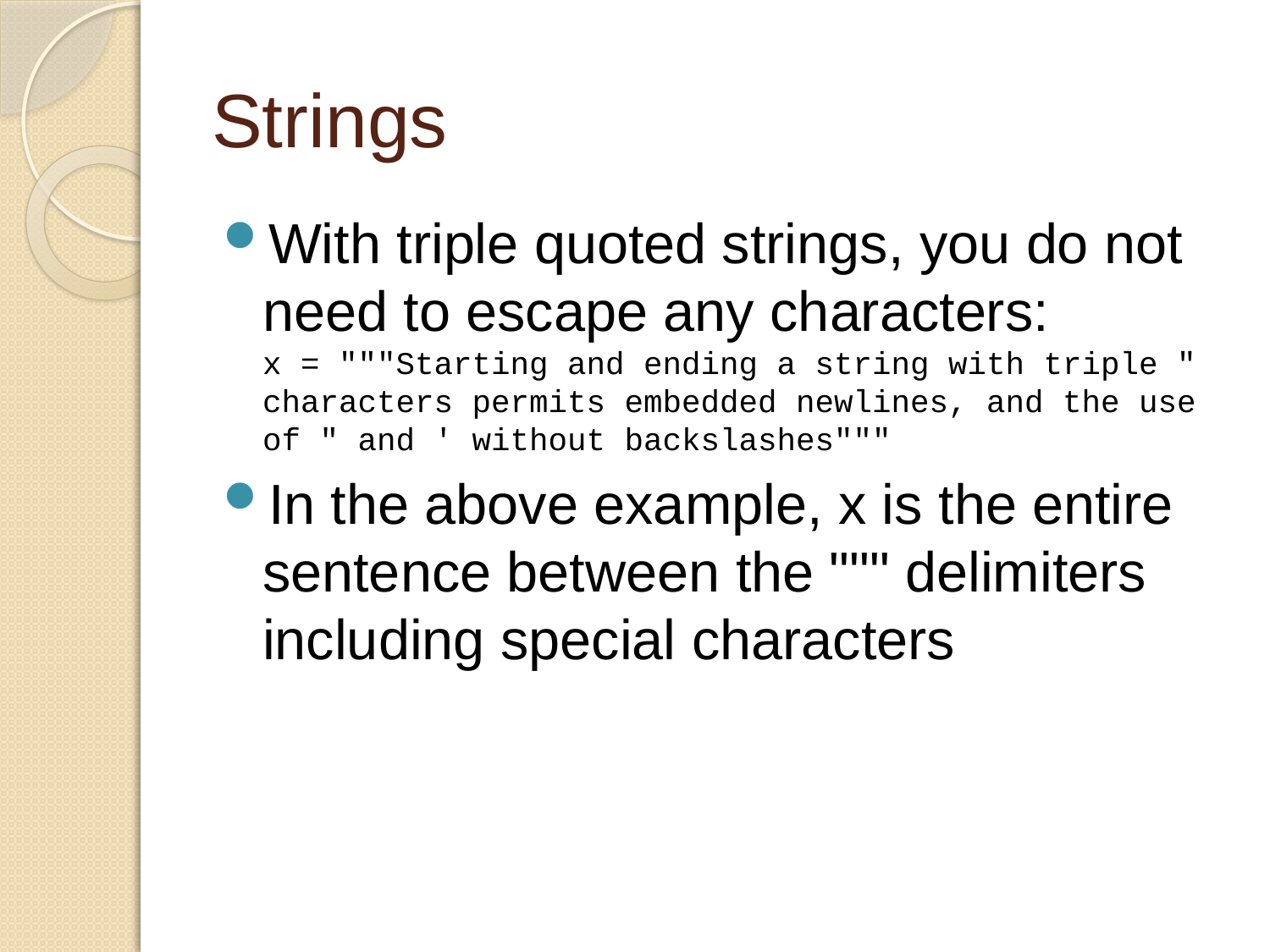

# Strings
With triple quoted strings, you do not need to escape any characters:
x = """Starting and ending a string with triple " characters permits embedded newlines, and the use of " and ' without backslashes"""
In the above example, x is the entire sentence between the """ delimiters including special characters